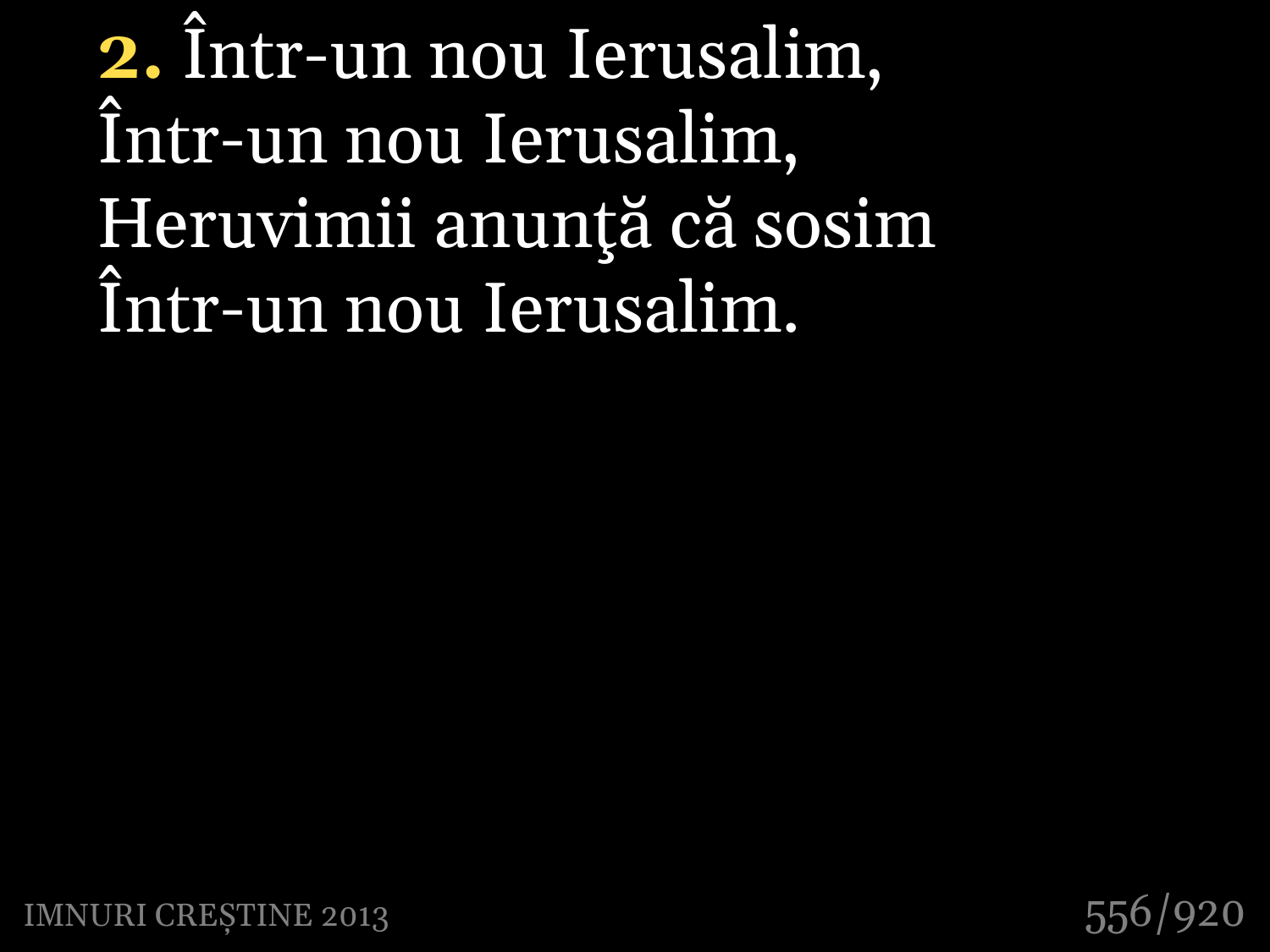

2. Într-un nou Ierusalim,
Într-un nou Ierusalim,
Heruvimii anunţă că sosim
Într-un nou Ierusalim.
556/920
IMNURI CREȘTINE 2013